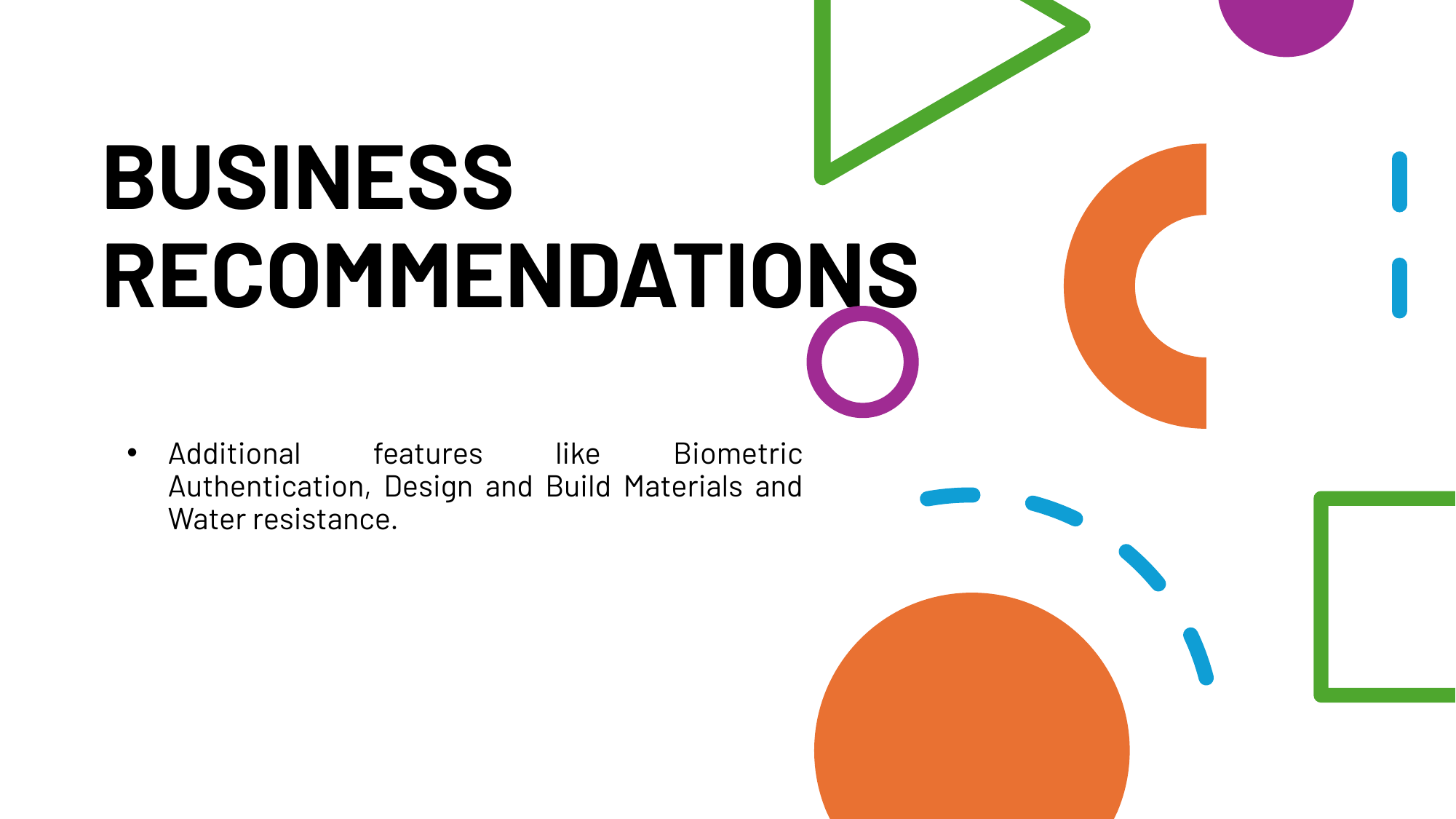

# BUSINESS RECOMMENDATIONS

Additional features like Biometric Authentication, Design and Build Materials and Water resistance.